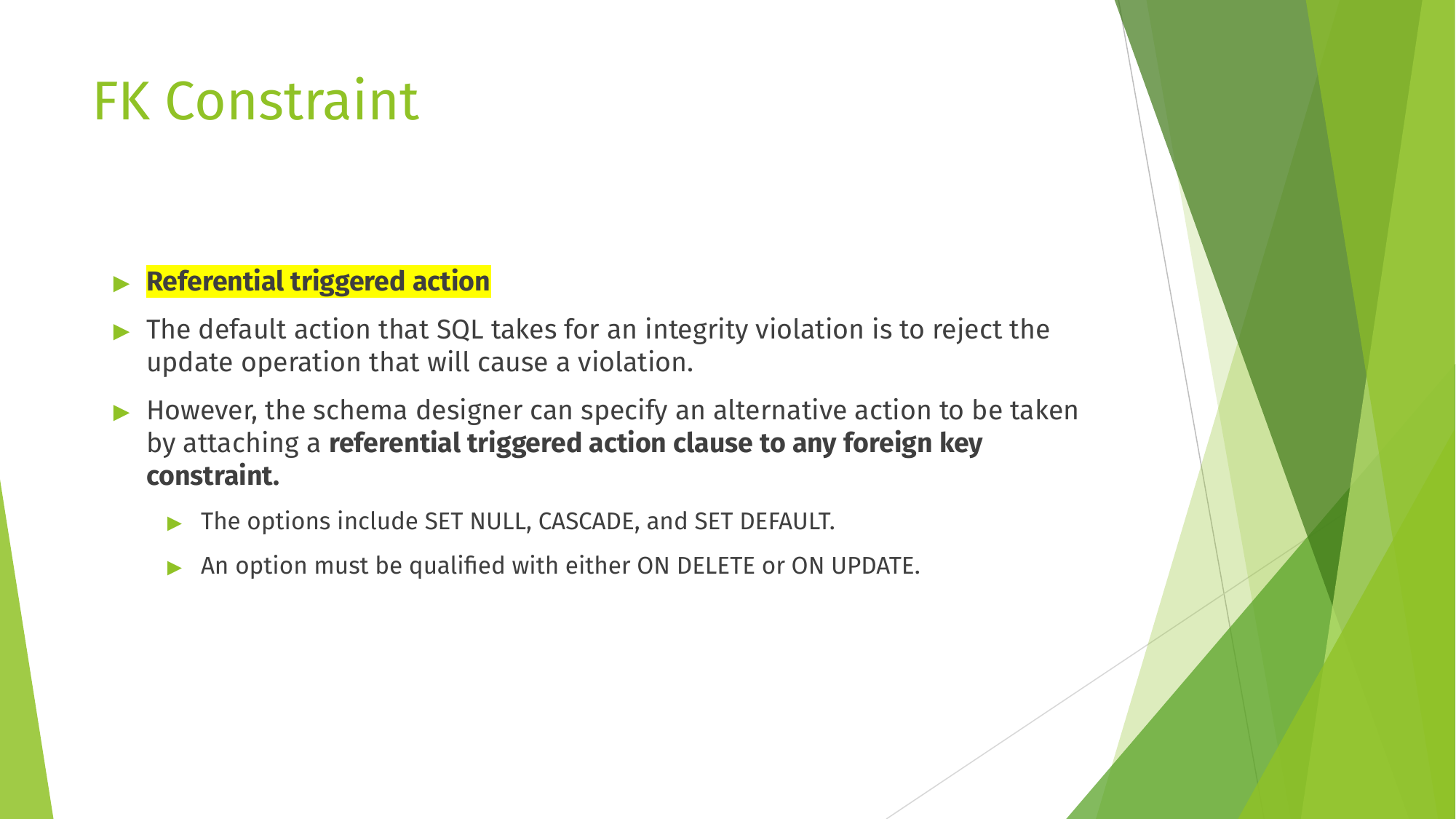

# FK Constraint
Referential triggered action
The default action that SQL takes for an integrity violation is to reject the update operation that will cause a violation.
However, the schema designer can specify an alternative action to be taken by attaching a referential triggered action clause to any foreign key constraint.
The options include SET NULL, CASCADE, and SET DEFAULT.
An option must be qualified with either ON DELETE or ON UPDATE.